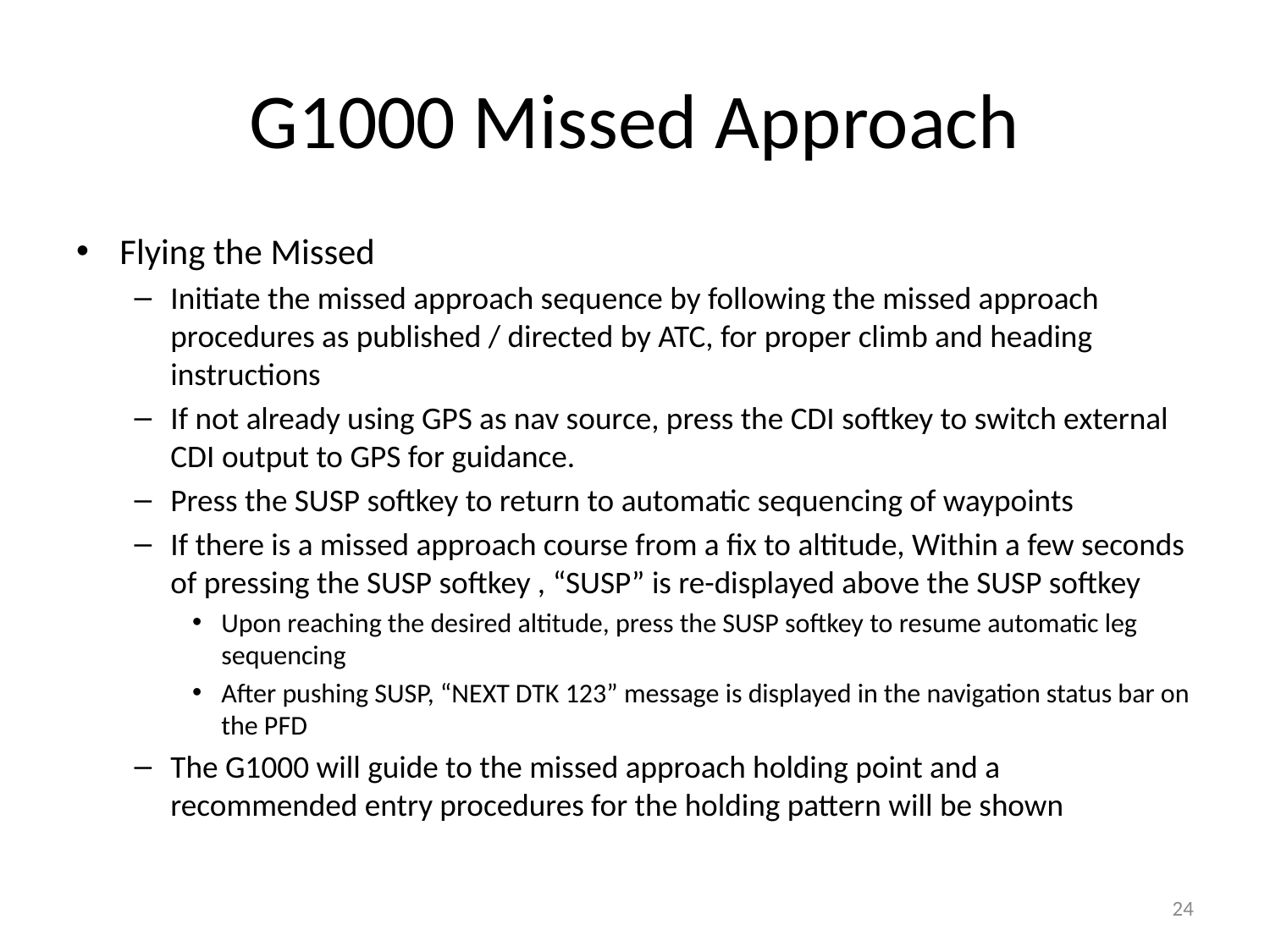

# G1000 Missed Approach
Flying the Missed
Initiate the missed approach sequence by following the missed approach procedures as published / directed by ATC, for proper climb and heading instructions
If not already using GPS as nav source, press the CDI softkey to switch external CDI output to GPS for guidance.
Press the SUSP softkey to return to automatic sequencing of waypoints
If there is a missed approach course from a fix to altitude, Within a few seconds of pressing the SUSP softkey , “SUSP” is re-displayed above the SUSP softkey
Upon reaching the desired altitude, press the SUSP softkey to resume automatic leg sequencing
After pushing SUSP, “NEXT DTK 123” message is displayed in the navigation status bar on the PFD
The G1000 will guide to the missed approach holding point and a recommended entry procedures for the holding pattern will be shown
24